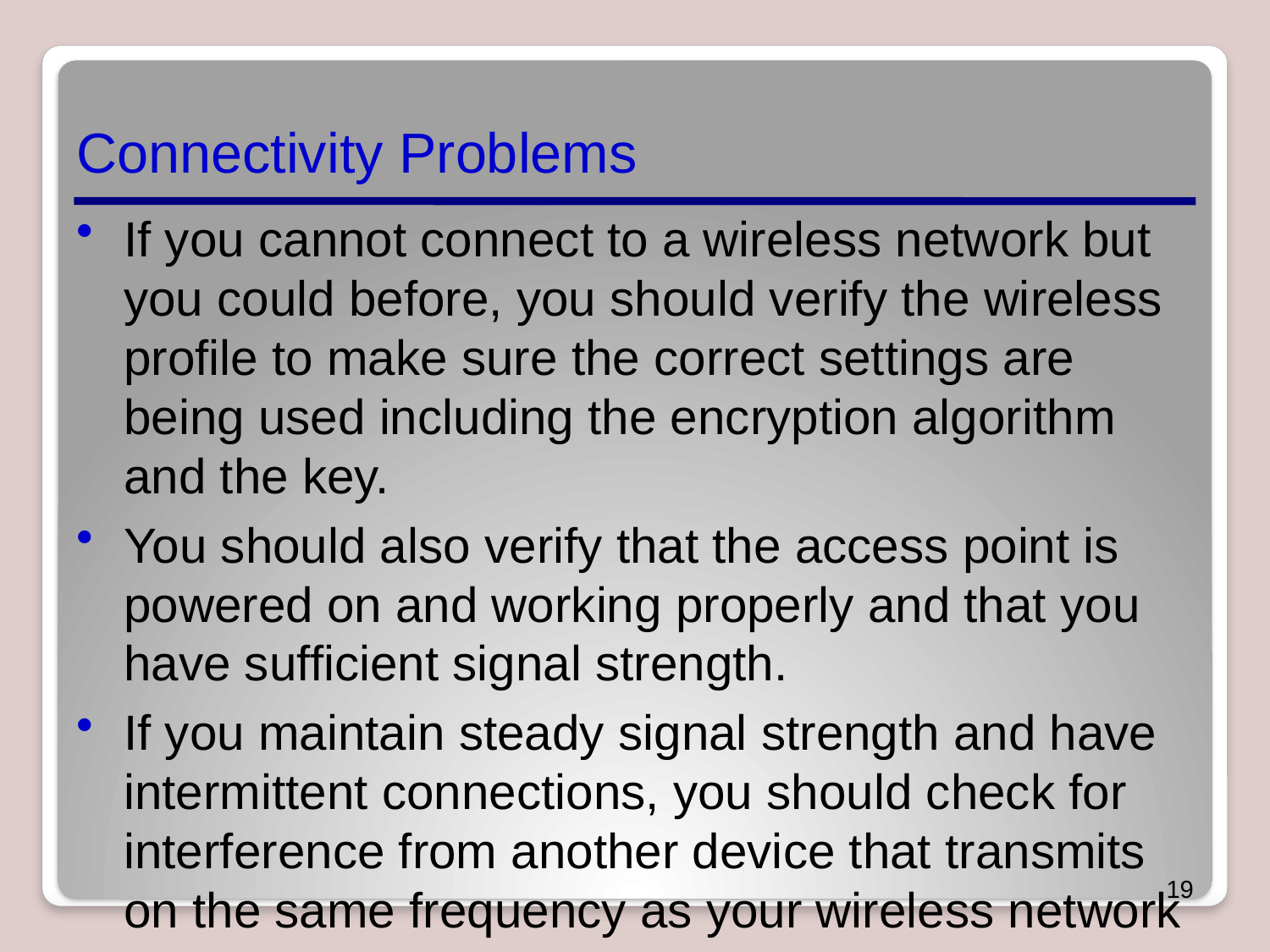

# Connectivity Problems
If you cannot connect to a wireless network but you could before, you should verify the wireless profile to make sure the correct settings are being used including the encryption algorithm and the key.
You should also verify that the access point is powered on and working properly and that you have sufficient signal strength.
If you maintain steady signal strength and have intermittent connections, you should check for interference from another device that transmits on the same frequency as your wireless network

19